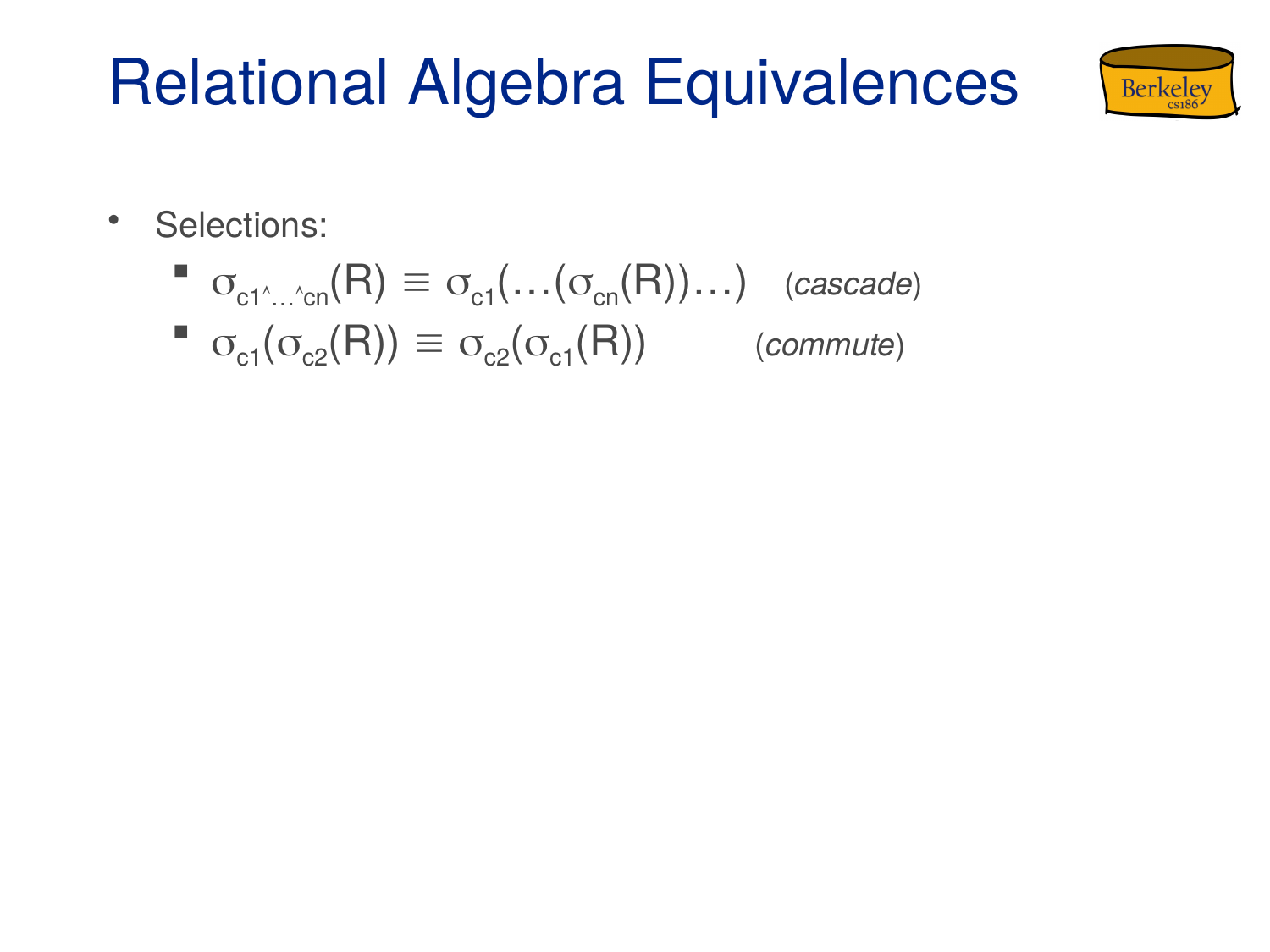

# Relational Algebra Equivalences
Selections:
σc1∧…∧cn(R) ≡ σc1(…(σcn(R))…)   (cascade)
σc1(σc2(R)) ≡ σc2(σc1(R))         (commute)